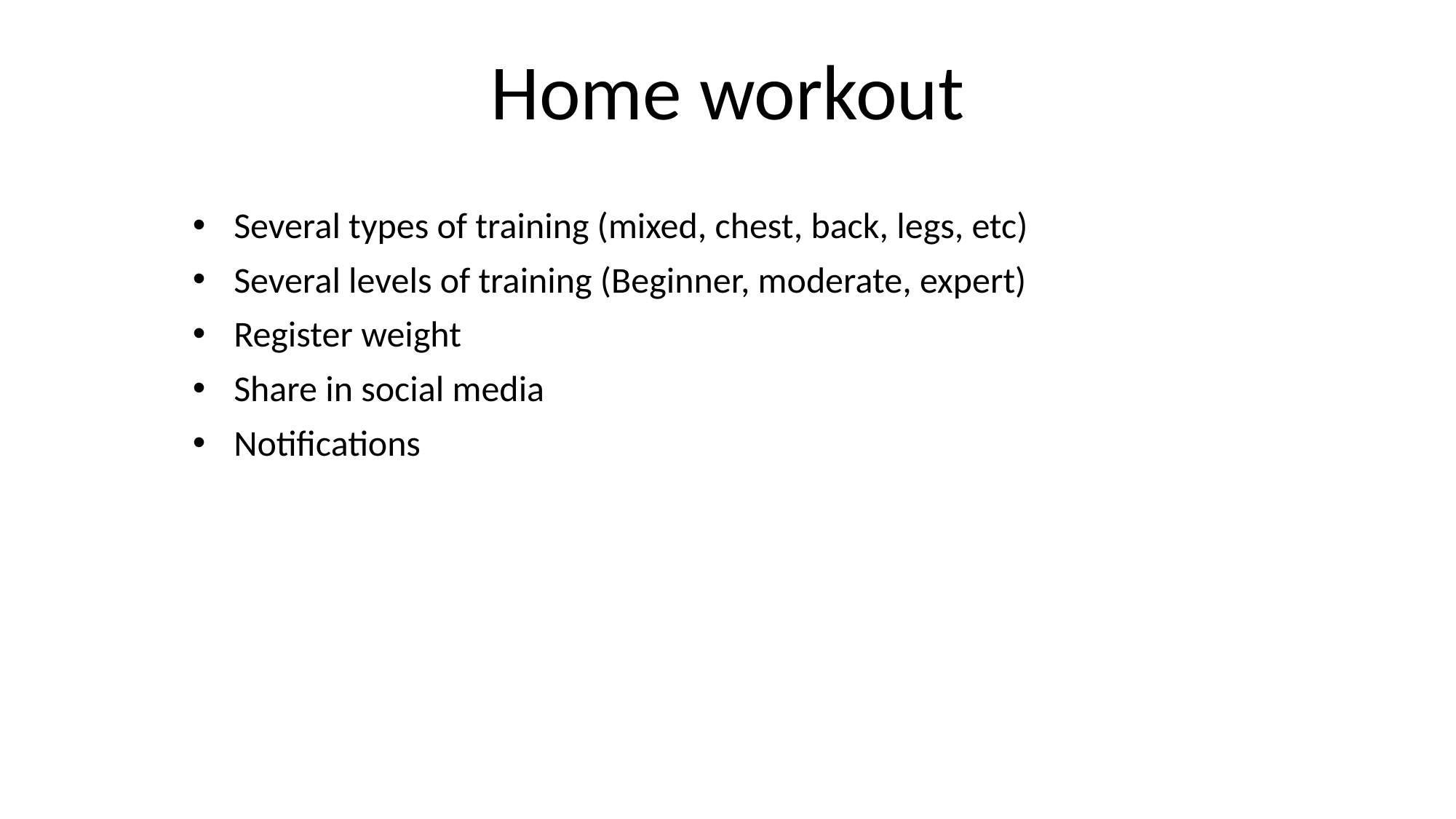

# Home workout

Several types of training (mixed, chest, back, legs, etc)
Several levels of training (Beginner, moderate, expert)
Register weight
Share in social media
Notifications